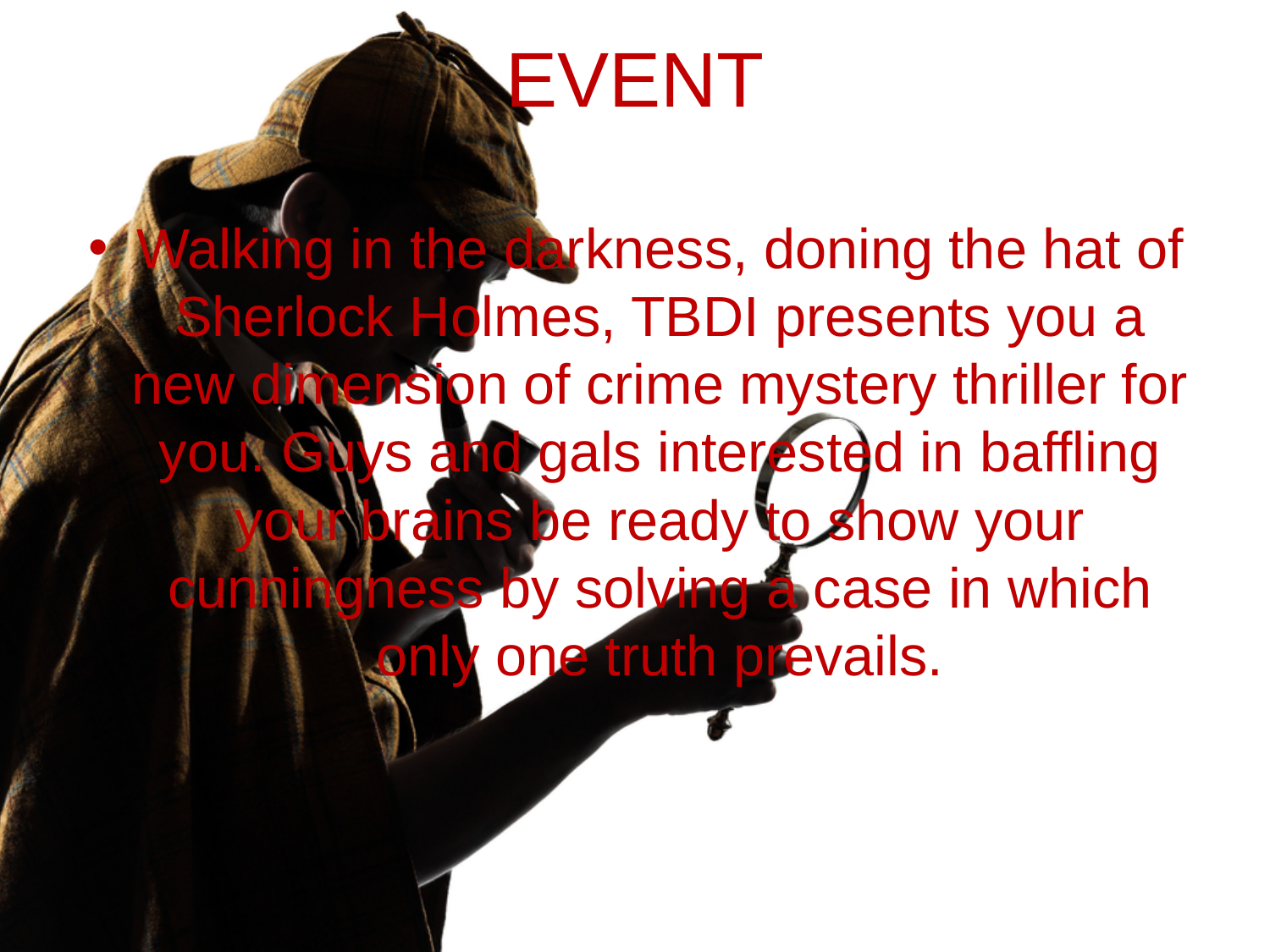

# EVENT
Walking in the darkness, doning the hat of Sherlock Holmes, TBDI presents you a new dimension of crime mystery thriller for you. Guys and gals interested in baffling your brains be ready to show your cunningness by solving a case in which only one truth prevails.